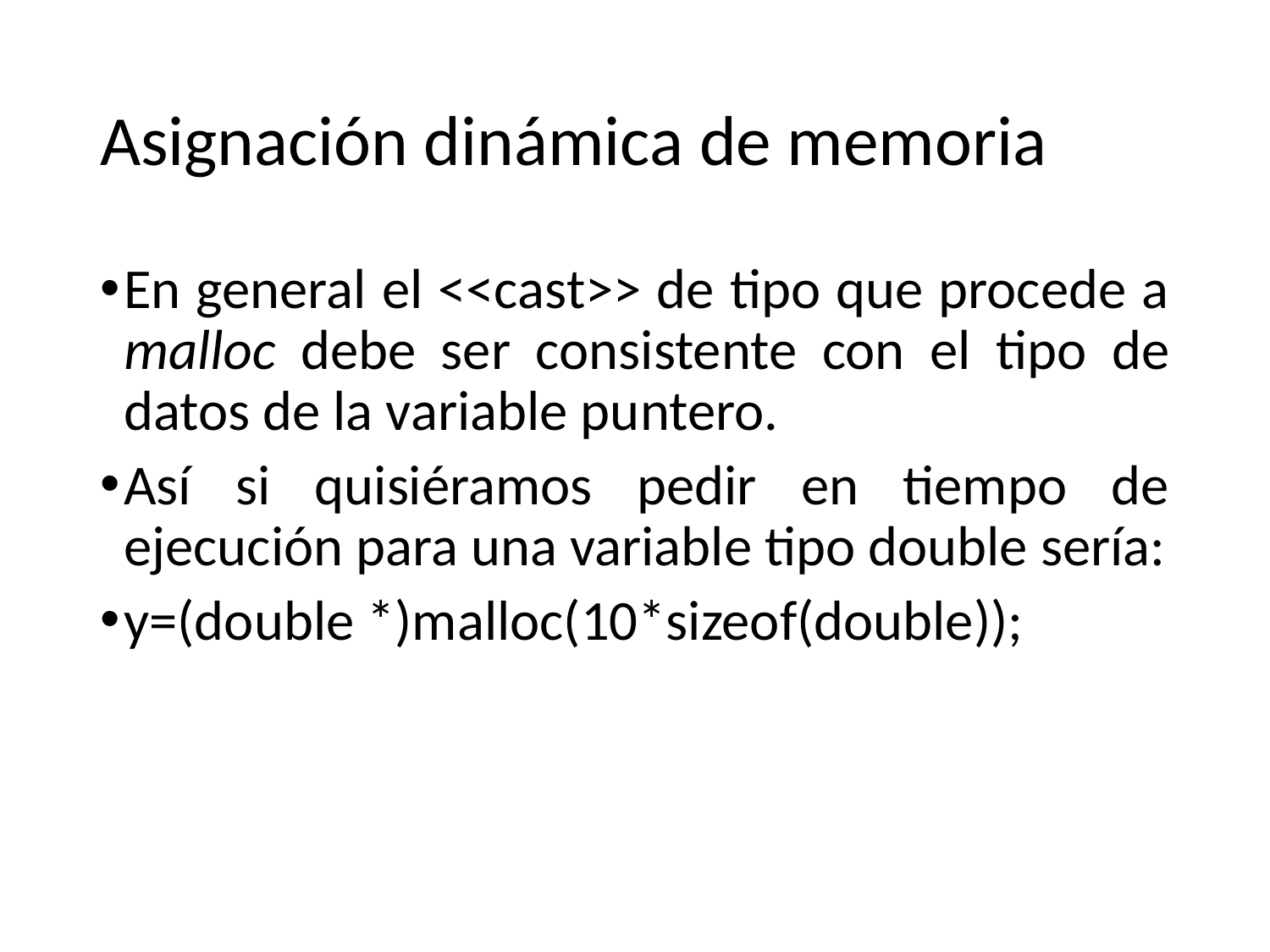

# Asignación dinámica de memoria
En general el <<cast>> de tipo que procede a malloc debe ser consistente con el tipo de datos de la variable puntero.
Así si quisiéramos pedir en tiempo de ejecución para una variable tipo double sería:
y=(double *)malloc(10*sizeof(double));